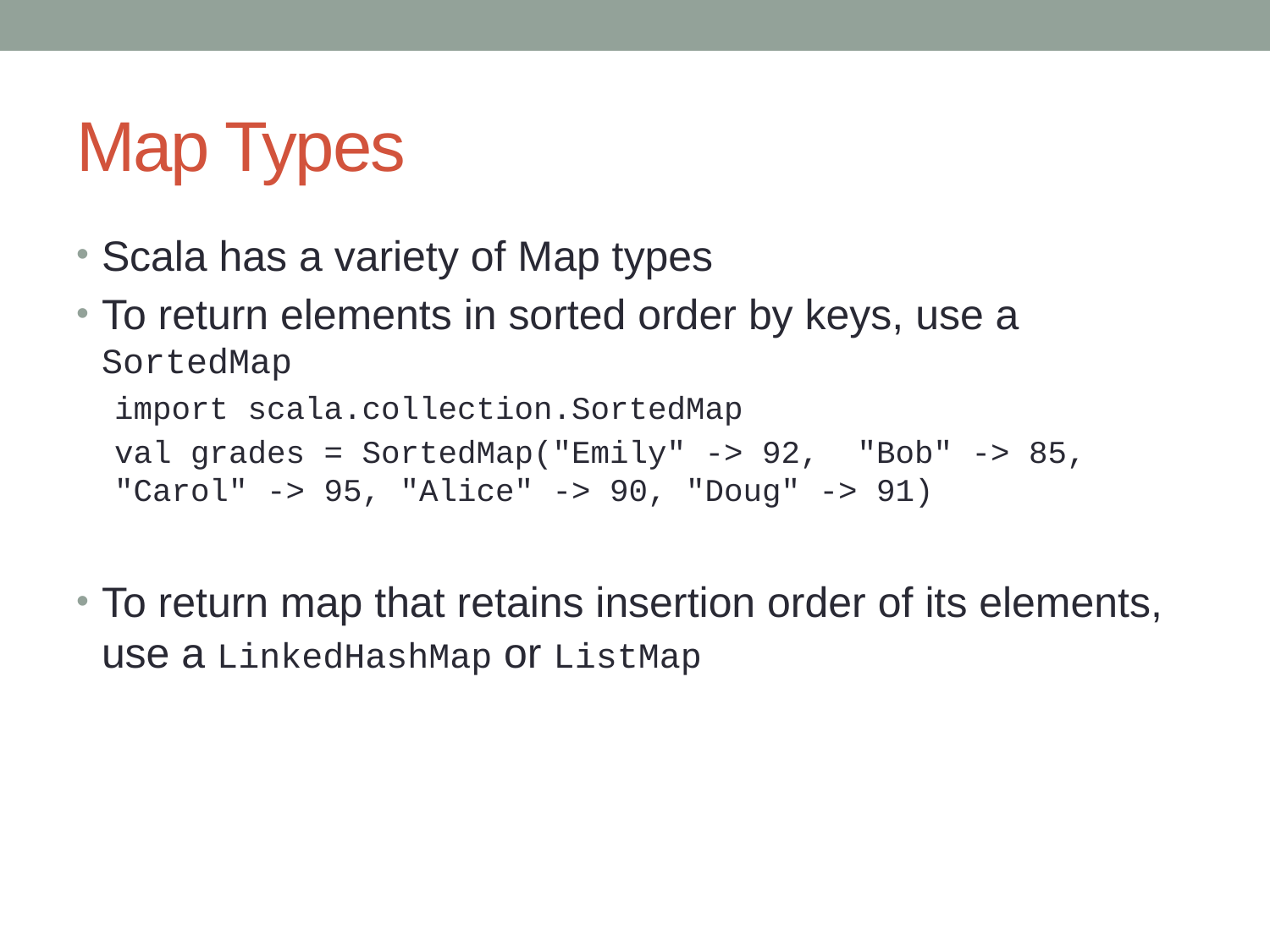

# Map Types
Scala has a variety of Map types
To return elements in sorted order by keys, use a SortedMap
import scala.collection.SortedMap
val grades = SortedMap("Emily" -> 92,  "Bob" -> 85, "Carol" -> 95, "Alice" -> 90, "Doug" -> 91)

To return map that retains insertion order of its elements, use a LinkedHashMap or ListMap